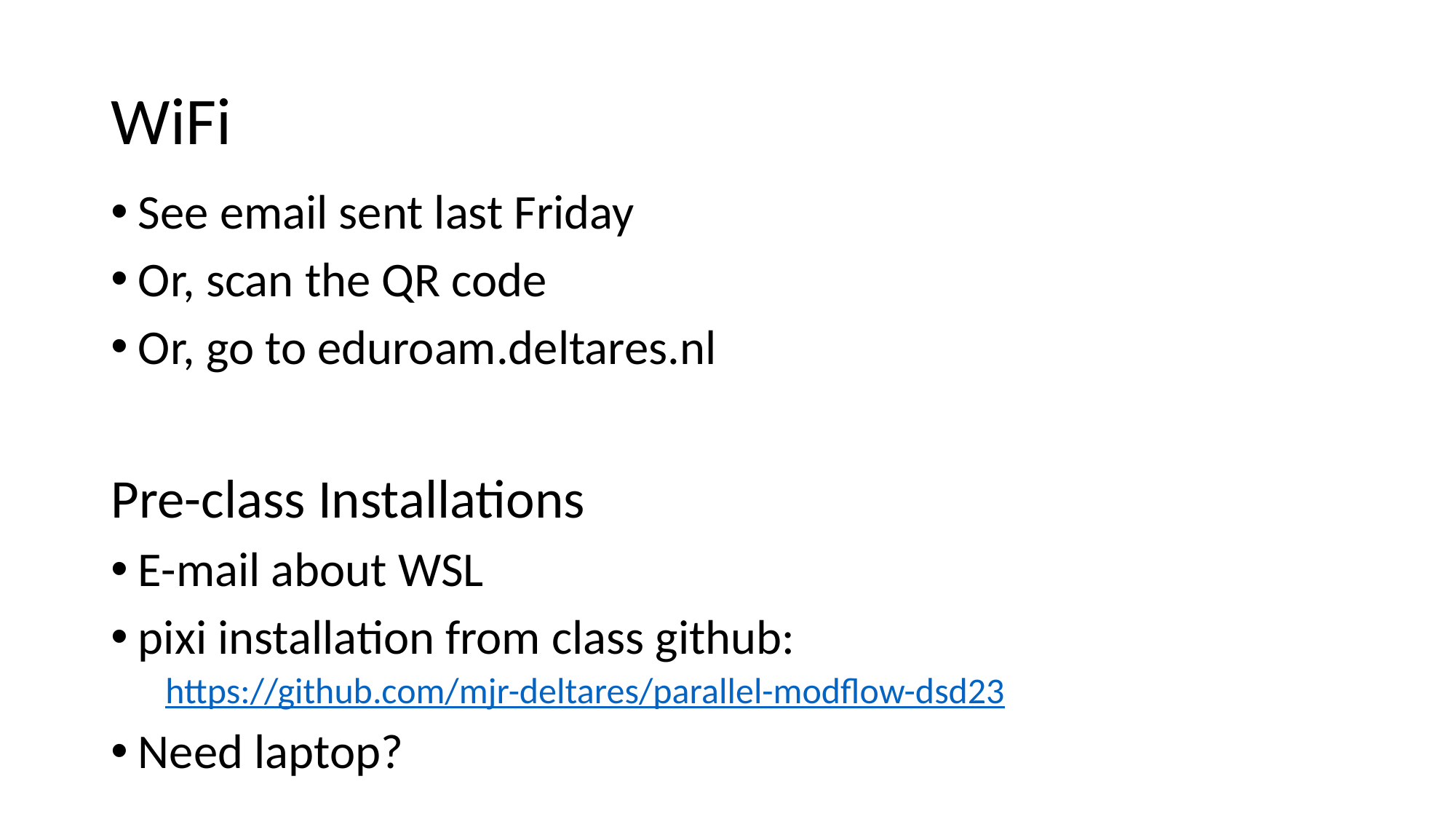

# WiFi
See email sent last Friday
Or, scan the QR code
Or, go to eduroam.deltares.nl

Pre-class Installations
E-mail about WSL
pixi installation from class github:
https://github.com/mjr-deltares/parallel-modflow-dsd23
Need laptop?